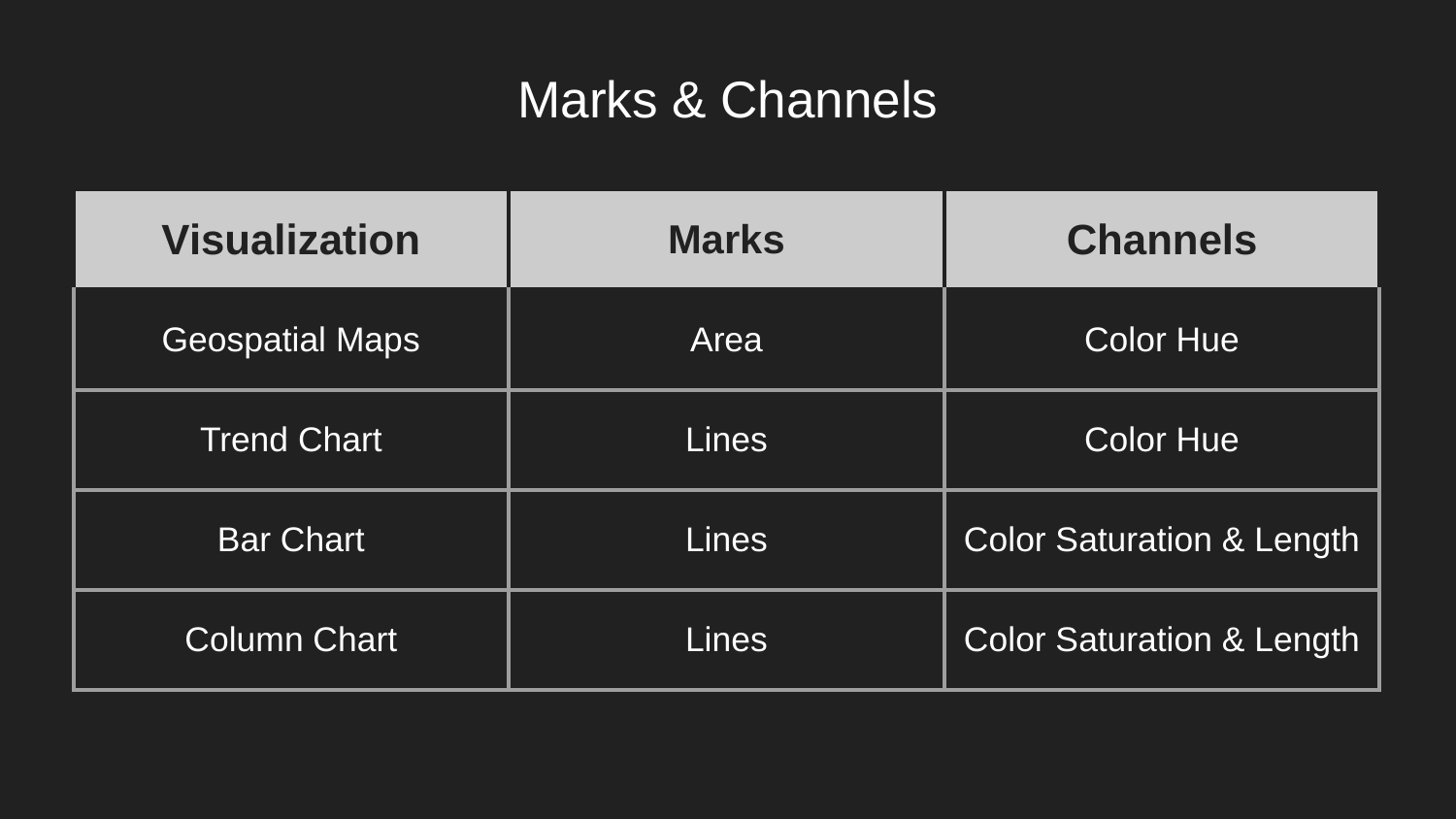

# Marks & Channels
| Visualization | Marks | Channels |
| --- | --- | --- |
| Geospatial Maps | Area | Color Hue |
| Trend Chart | Lines | Color Hue |
| Bar Chart | Lines | Color Saturation & Length |
| Column Chart | Lines | Color Saturation & Length |